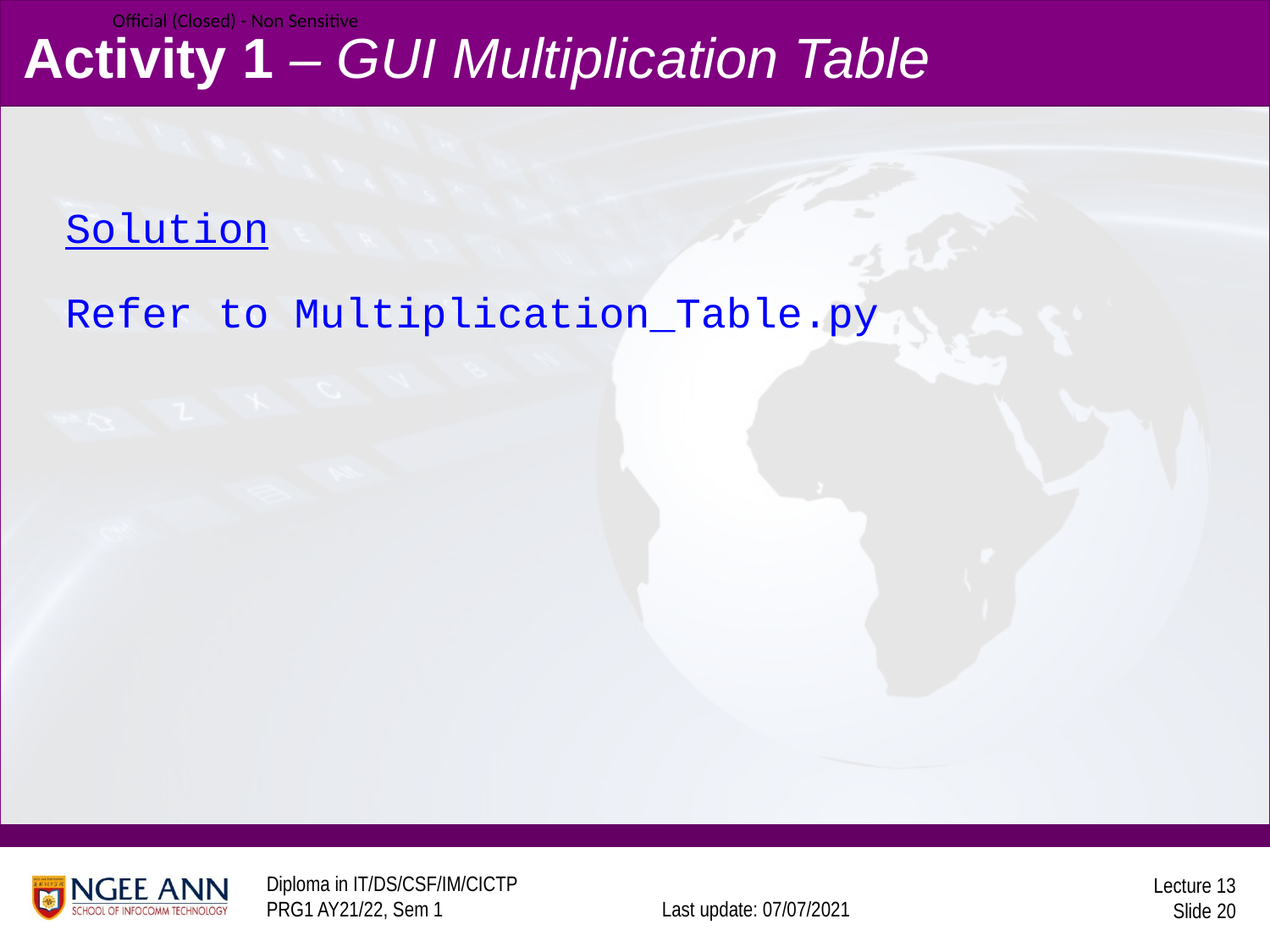

# Activity 1 – GUI Multiplication Table
Solution
Refer to Multiplication_Table.py